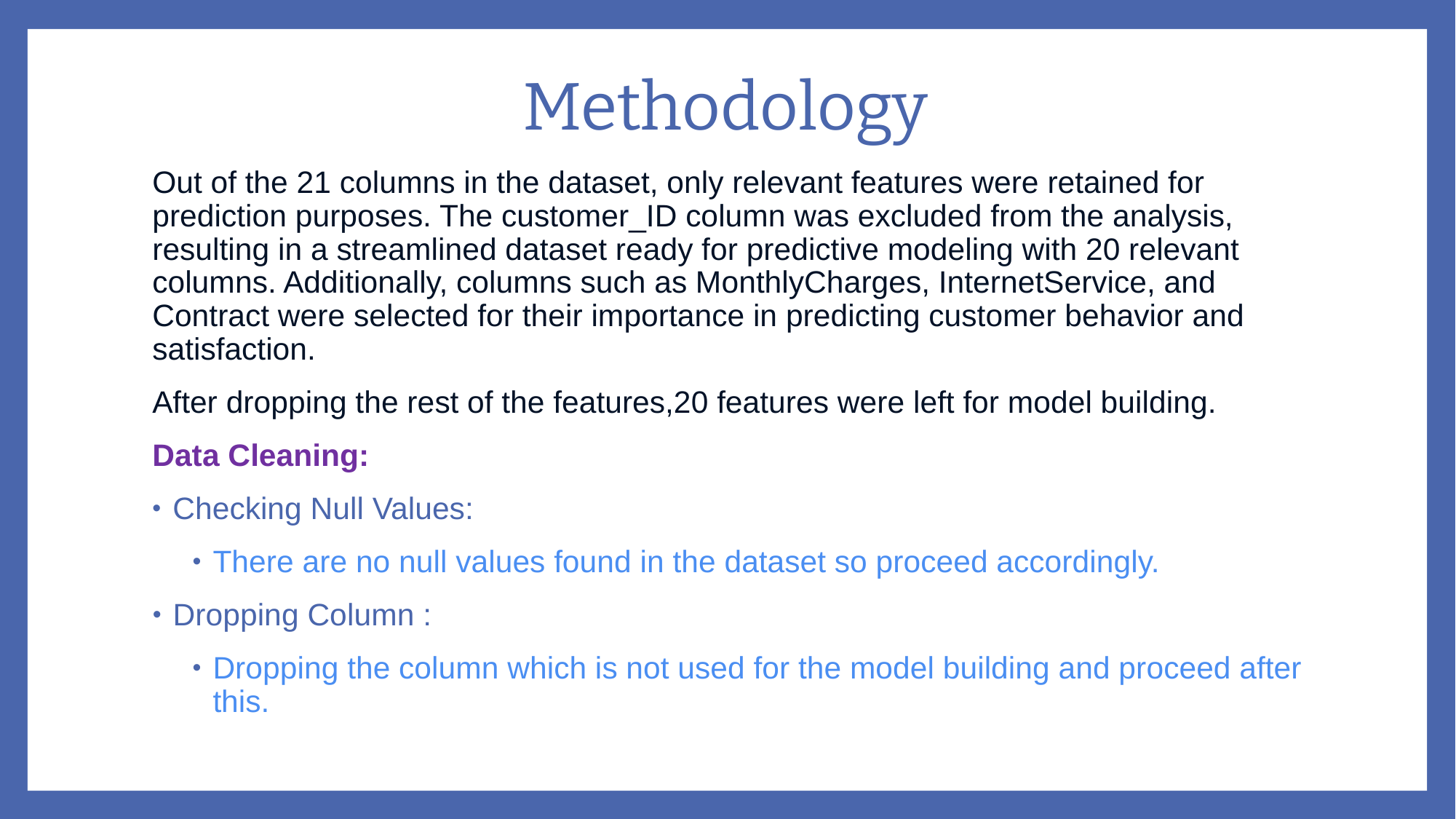

# Methodology
Out of the 21 columns in the dataset, only relevant features were retained for prediction purposes. The customer_ID column was excluded from the analysis, resulting in a streamlined dataset ready for predictive modeling with 20 relevant columns. Additionally, columns such as MonthlyCharges, InternetService, and Contract were selected for their importance in predicting customer behavior and satisfaction.
After dropping the rest of the features,20 features were left for model building.
Data Cleaning:
Checking Null Values:
There are no null values found in the dataset so proceed accordingly.
Dropping Column :
Dropping the column which is not used for the model building and proceed after this.